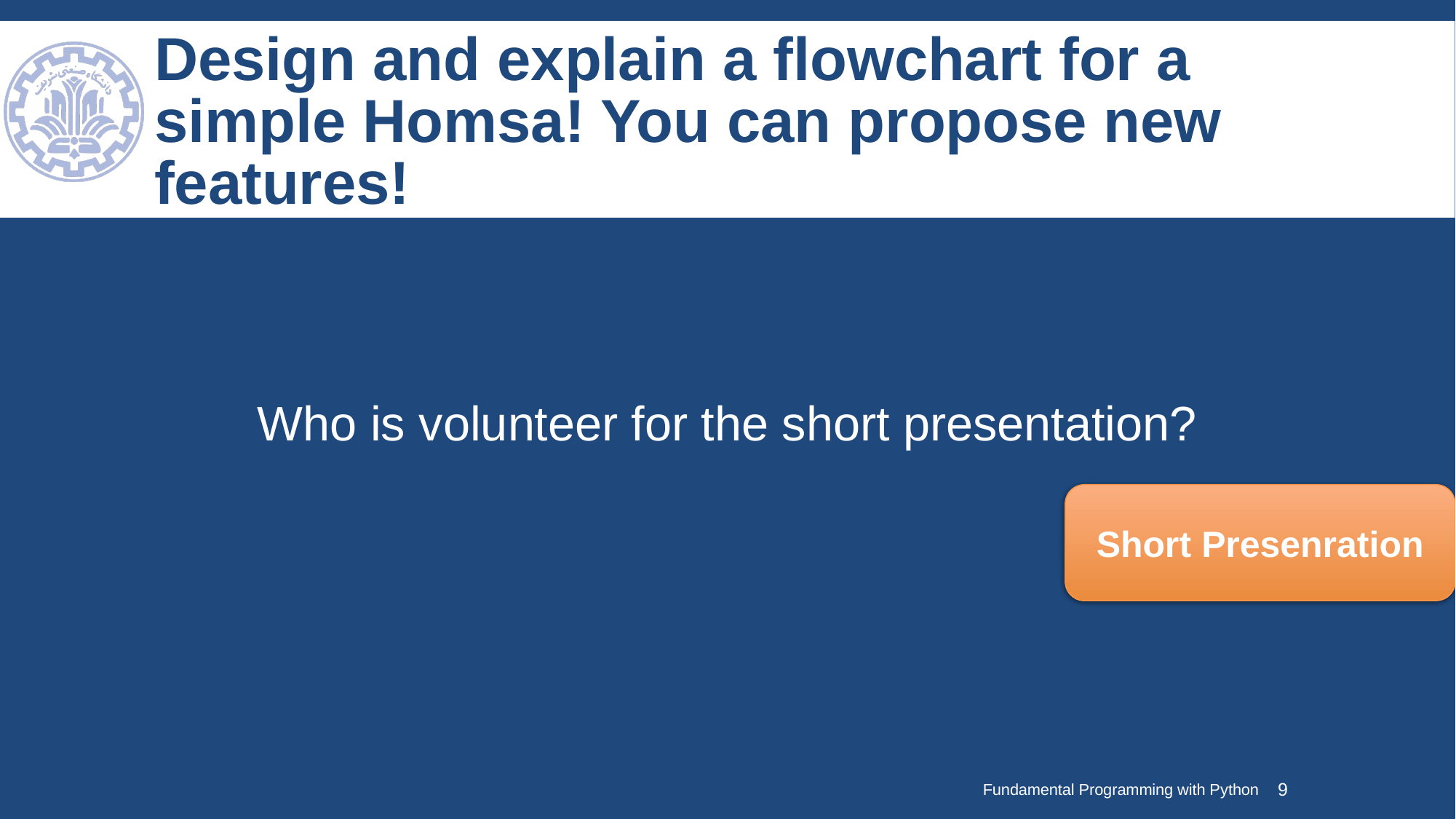

# Design and explain a flowchart for a simple Homsa! You can propose new features!

Who is volunteer for the short presentation?

Short Presenration
Fundamental Programming with Python
9